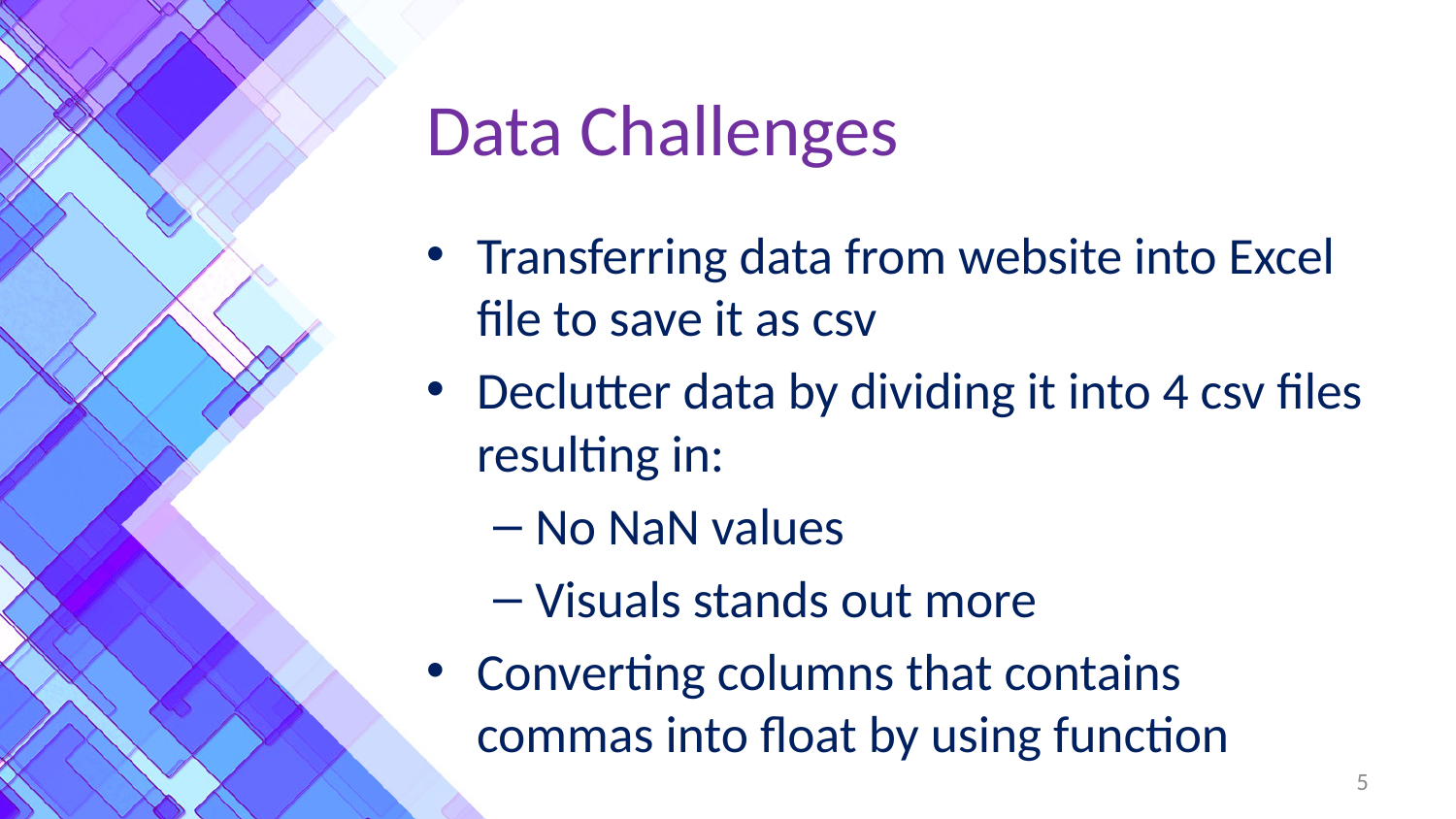

# Data Challenges
Transferring data from website into Excel file to save it as csv
Declutter data by dividing it into 4 csv files resulting in:
No NaN values
Visuals stands out more
Converting columns that contains commas into float by using function
5